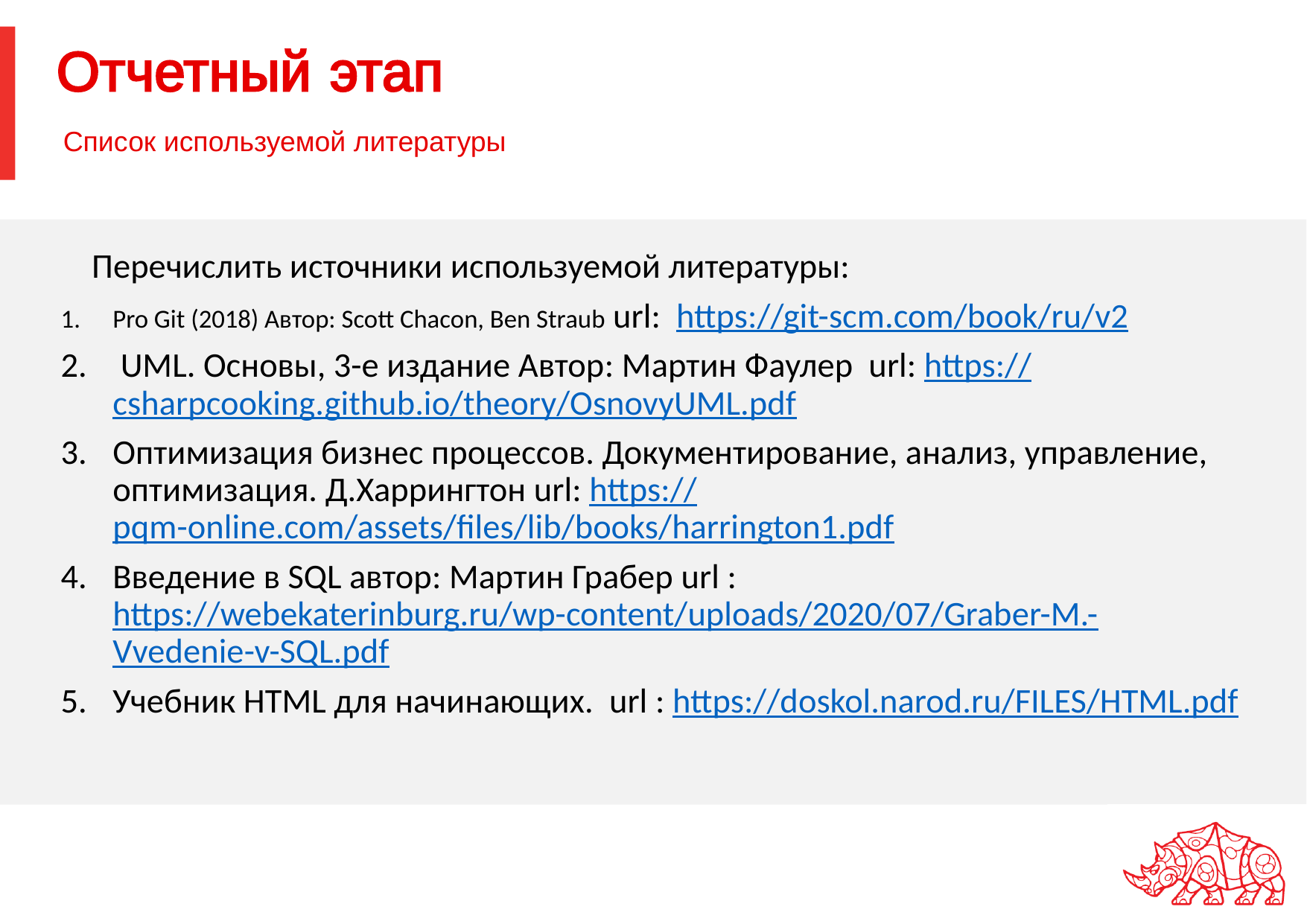

# Отчетный этап
Список используемой литературы
Перечислить источники используемой литературы:
Pro Git (2018) Автор: Scott Chacon, Ben Straub url:  https://git-scm.com/book/ru/v2
 UML. Основы, 3-е издание Автор: Мартин Фаулер  url: https://csharpcooking.github.io/theory/OsnovyUML.pdf
Оптимизация бизнес процессов. Документирование, анализ, управление, оптимизация. Д.Харрингтон url: https://pqm-online.com/assets/files/lib/books/harrington1.pdf
Введение в SQL автор: Мартин Грабер url : https://webekaterinburg.ru/wp-content/uploads/2020/07/Graber-M.-Vvedenie-v-SQL.pdf
Учебник HTML для начинающих.  url : https://doskol.narod.ru/FILES/HTML.pdf